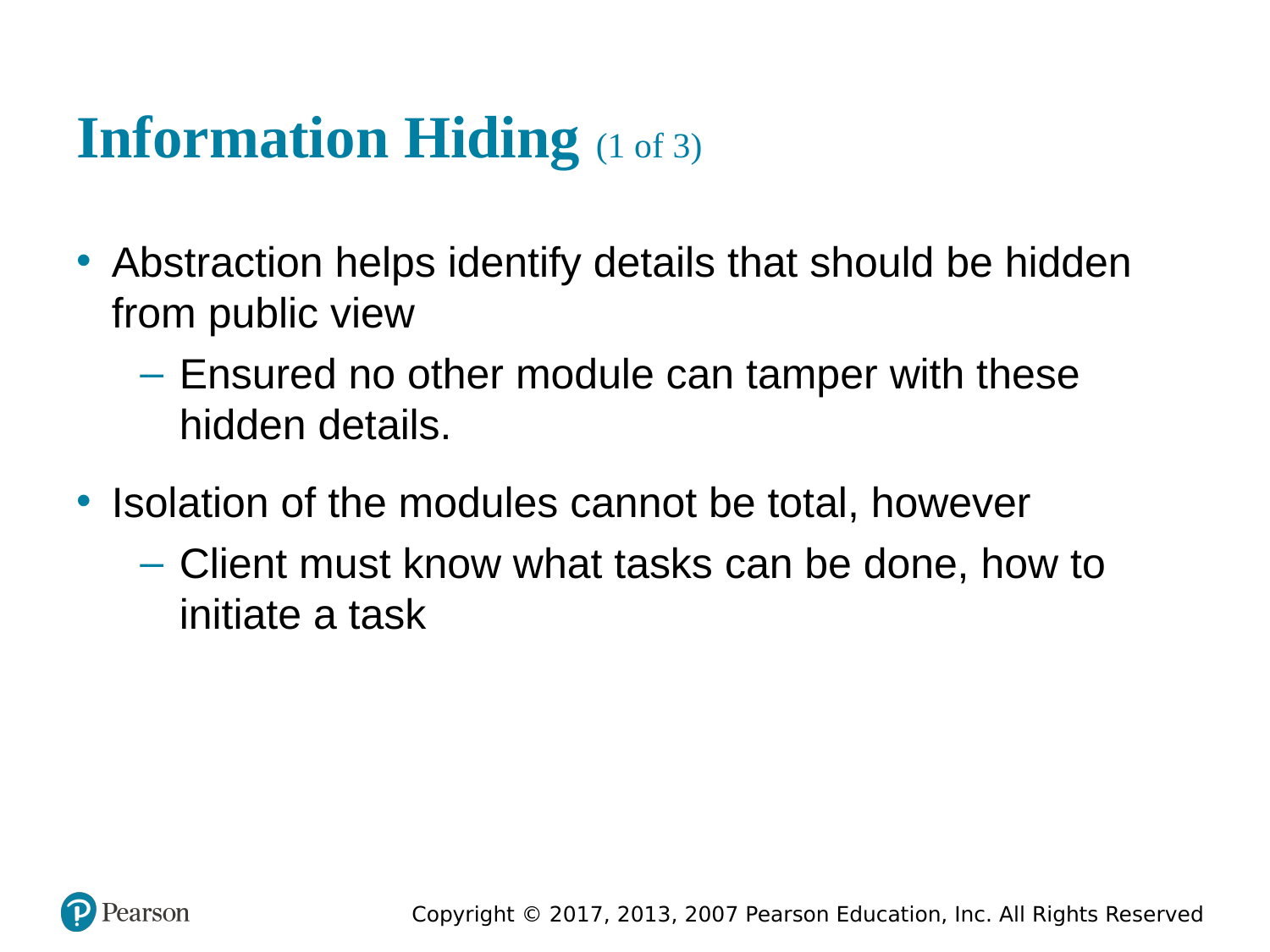

# Information Hiding (1 of 3)
Abstraction helps identify details that should be hidden from public view
Ensured no other module can tamper with these hidden details.
Isolation of the modules cannot be total, however
Client must know what tasks can be done, how to initiate a task